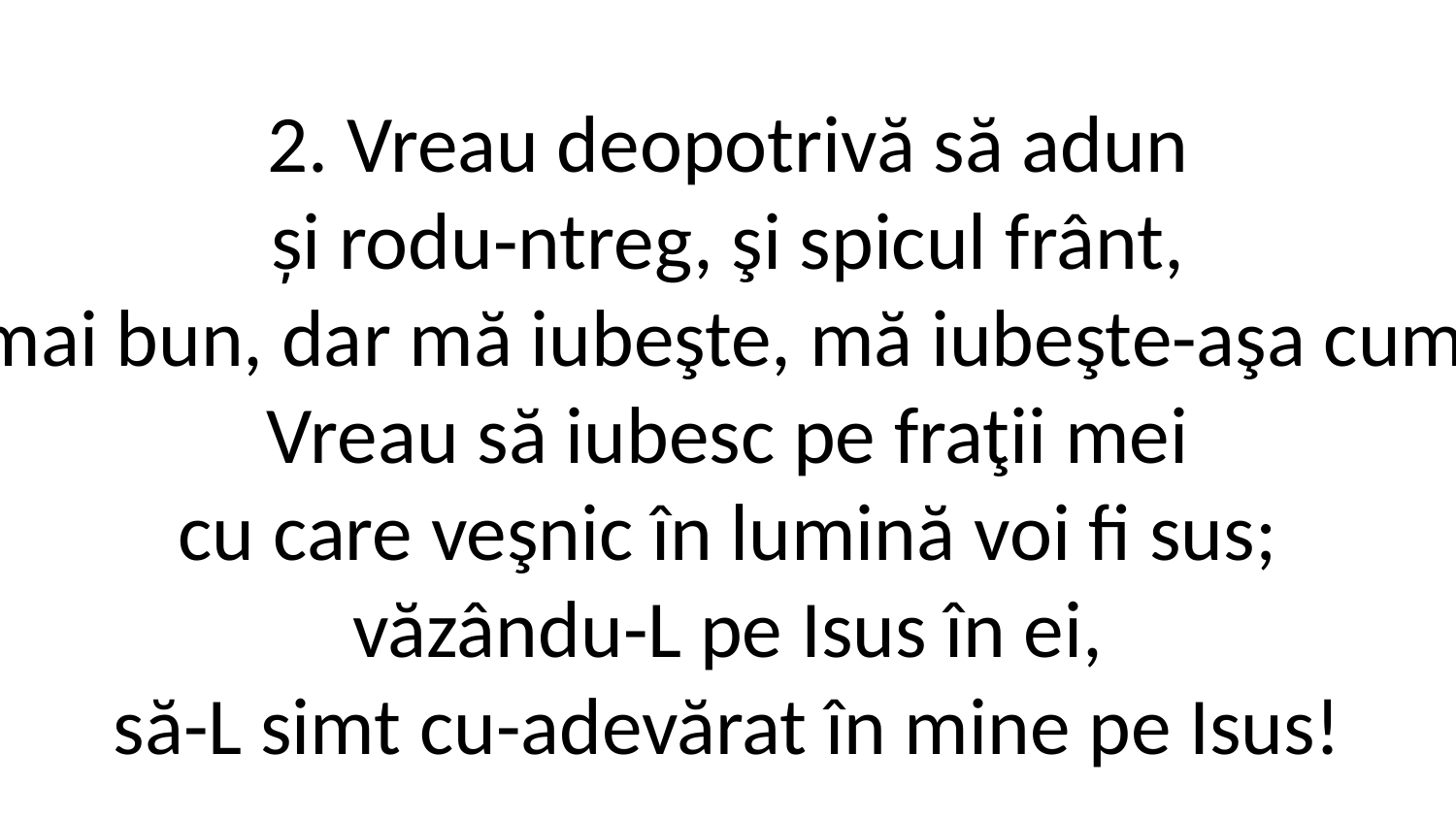

2. Vreau deopotrivă să adun
și rodu-ntreg, şi spicul frânt,
căci şi Isus mă vrea mai bun, dar mă iubeşte, mă iubeşte-aşa cum sunt, aşa cum sunt.
Vreau să iubesc pe fraţii mei
cu care veşnic în lumină voi fi sus;
văzându-L pe Isus în ei,
să-L simt cu-adevărat în mine pe Isus!